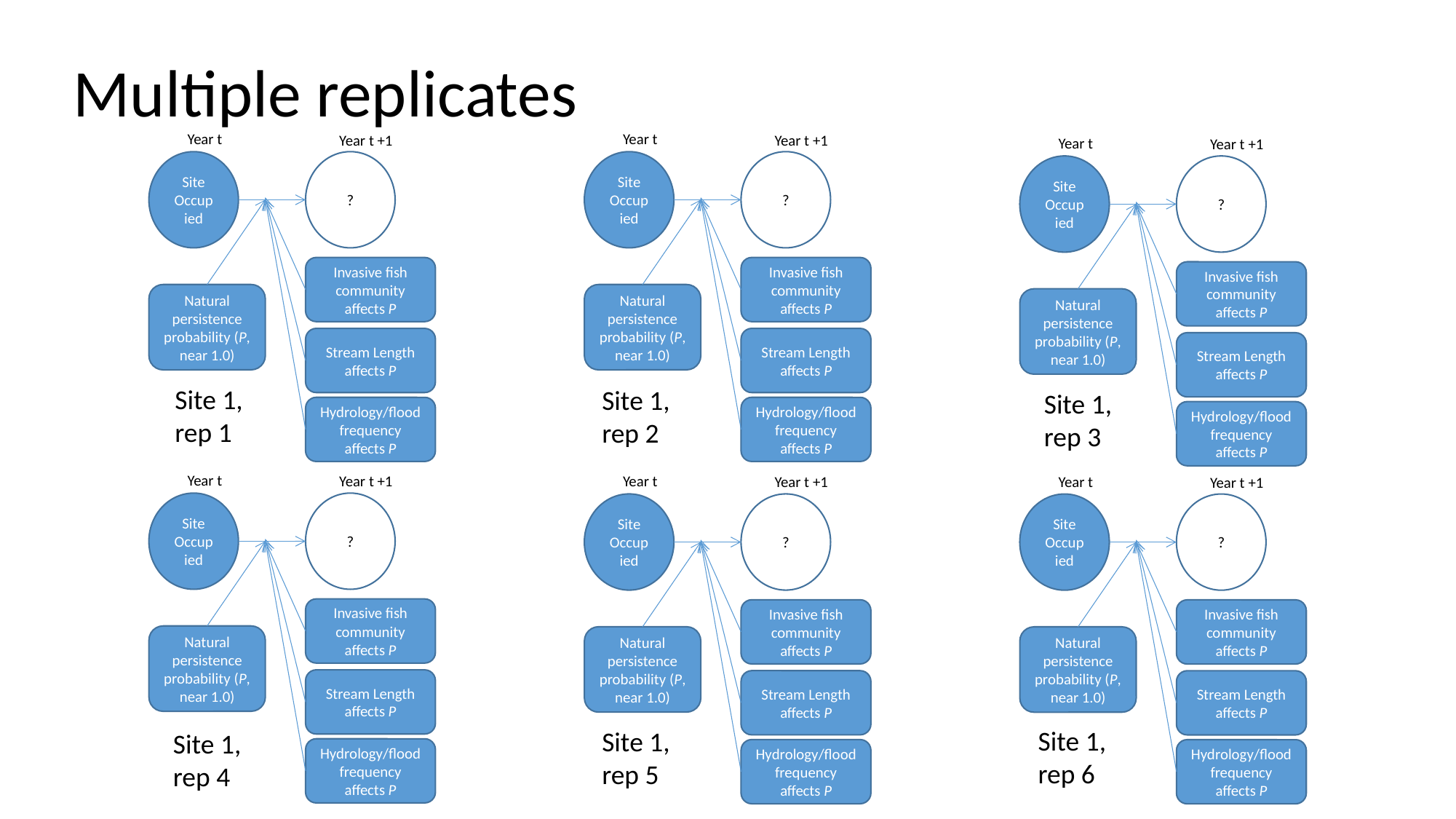

# Multiple replicates
Year t
Year t +1
Site Occupied
?
Invasive fish community affects P
Natural persistence probability (P, near 1.0)
Stream Length affects P
Hydrology/flood frequency affects P
Year t
Year t +1
Site Occupied
?
Invasive fish community affects P
Natural persistence probability (P, near 1.0)
Stream Length affects P
Hydrology/flood frequency affects P
Year t
Year t +1
Site Occupied
?
Invasive fish community affects P
Natural persistence probability (P, near 1.0)
Stream Length affects P
Hydrology/flood frequency affects P
Site 1, rep 1
Site 1, rep 2
Site 1, rep 3
Year t
Year t +1
Site Occupied
?
Invasive fish community affects P
Natural persistence probability (P, near 1.0)
Stream Length affects P
Hydrology/flood frequency affects P
Year t
Year t +1
Site Occupied
?
Invasive fish community affects P
Natural persistence probability (P, near 1.0)
Stream Length affects P
Hydrology/flood frequency affects P
Year t
Year t +1
Site Occupied
?
Invasive fish community affects P
Natural persistence probability (P, near 1.0)
Stream Length affects P
Hydrology/flood frequency affects P
Site 1, rep 6
Site 1, rep 5
Site 1, rep 4